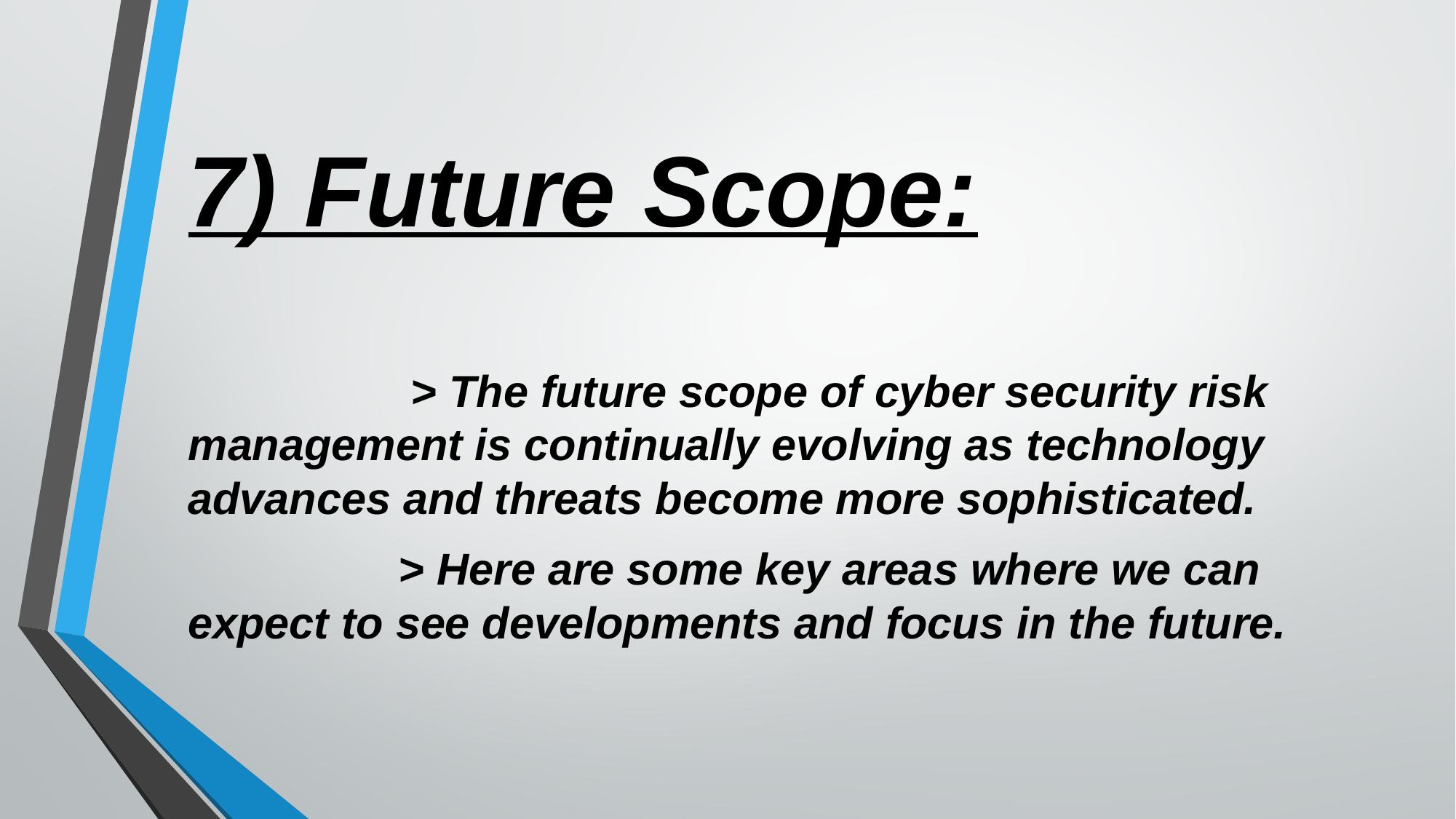

# 7) Future Scope:
                  > The future scope of cyber security risk management is continually evolving as technology advances and threats become more sophisticated.
                 > Here are some key areas where we can expect to see developments and focus in the future.